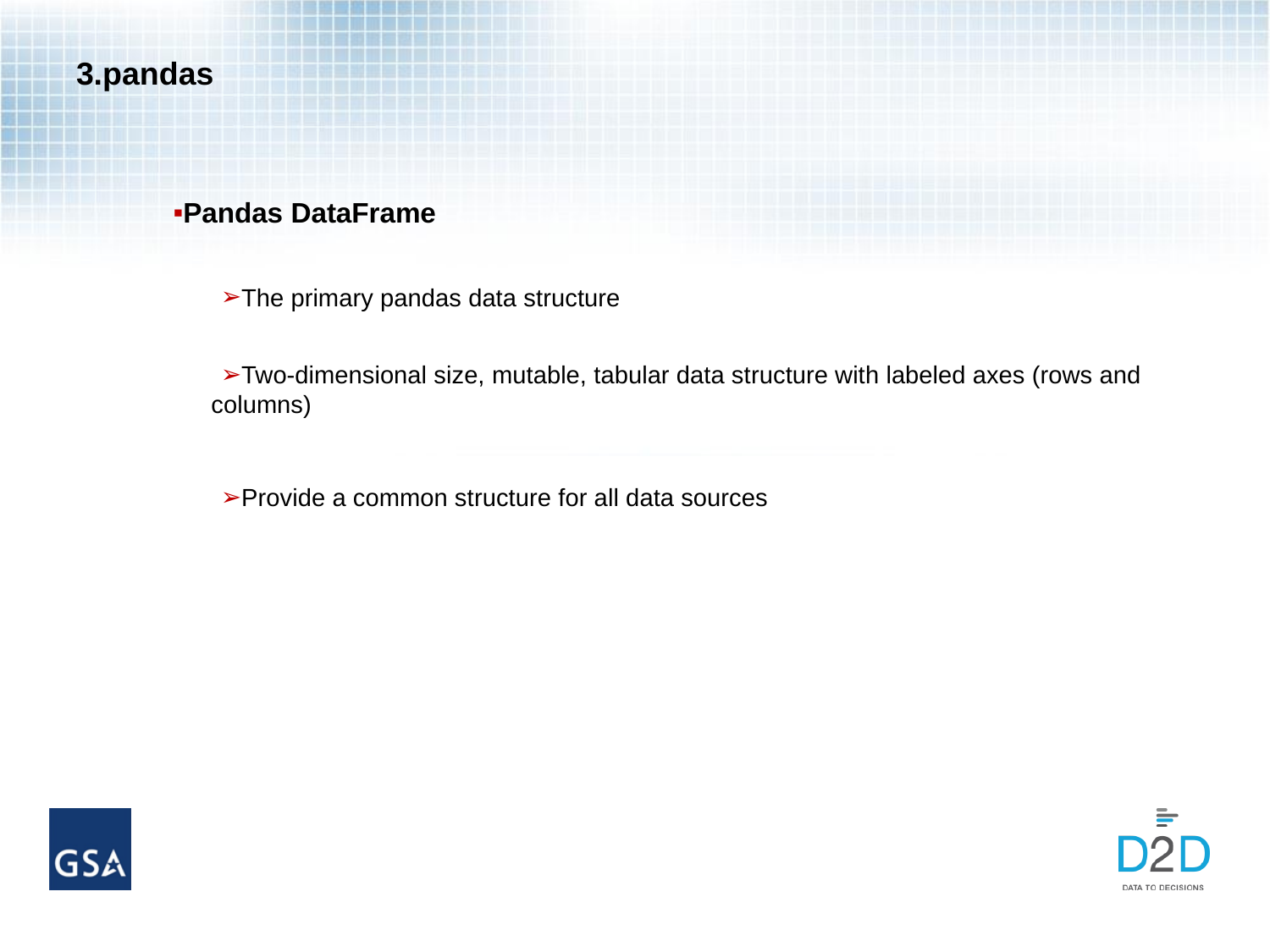

# 3.pandas

Pandas DataFrame

The primary pandas data structure

Two-dimensional size, mutable, tabular data structure with labeled axes (rows and columns)

Provide a common structure for all data sources